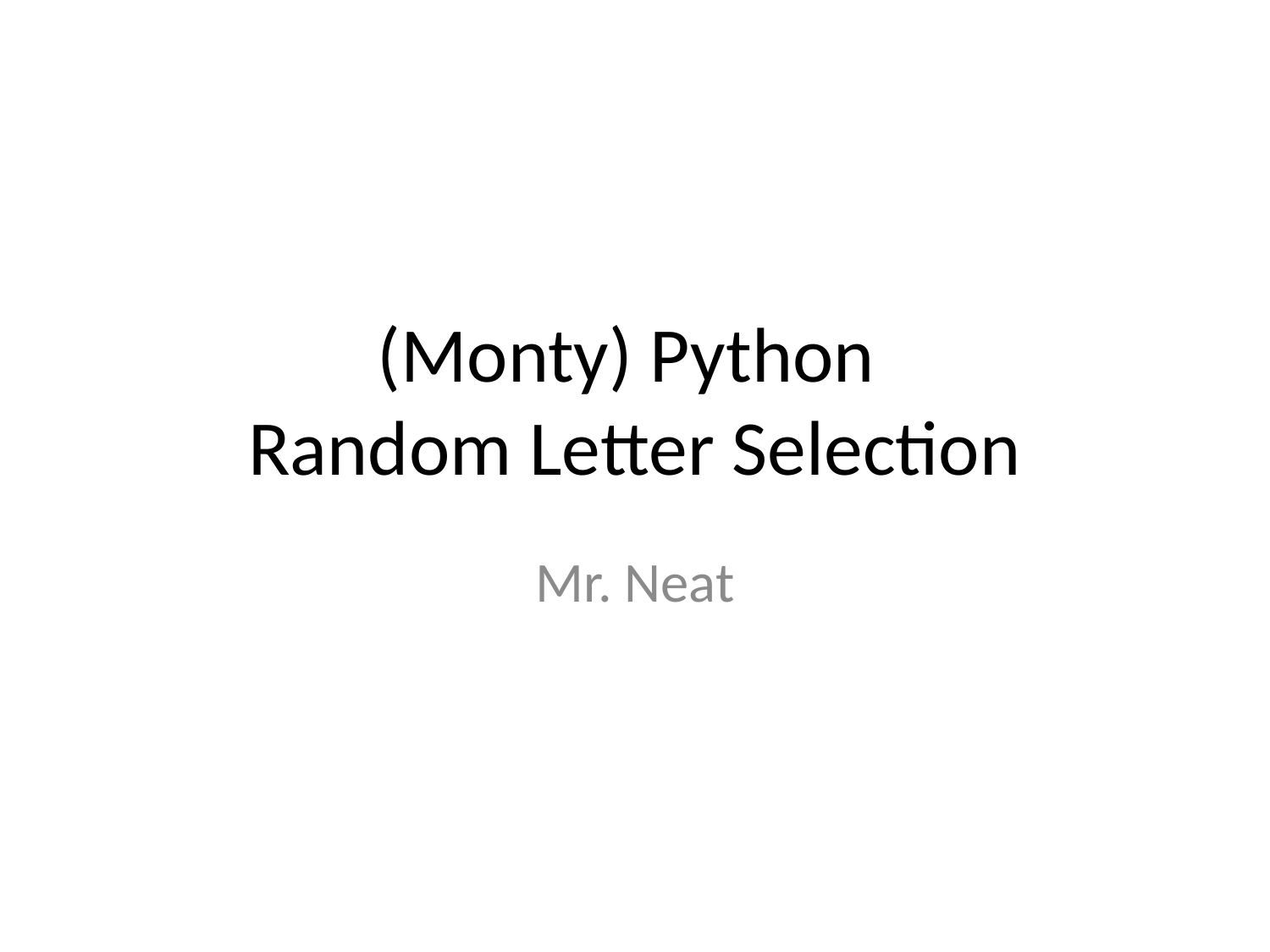

# (Monty) Python Random Letter Selection
Mr. Neat